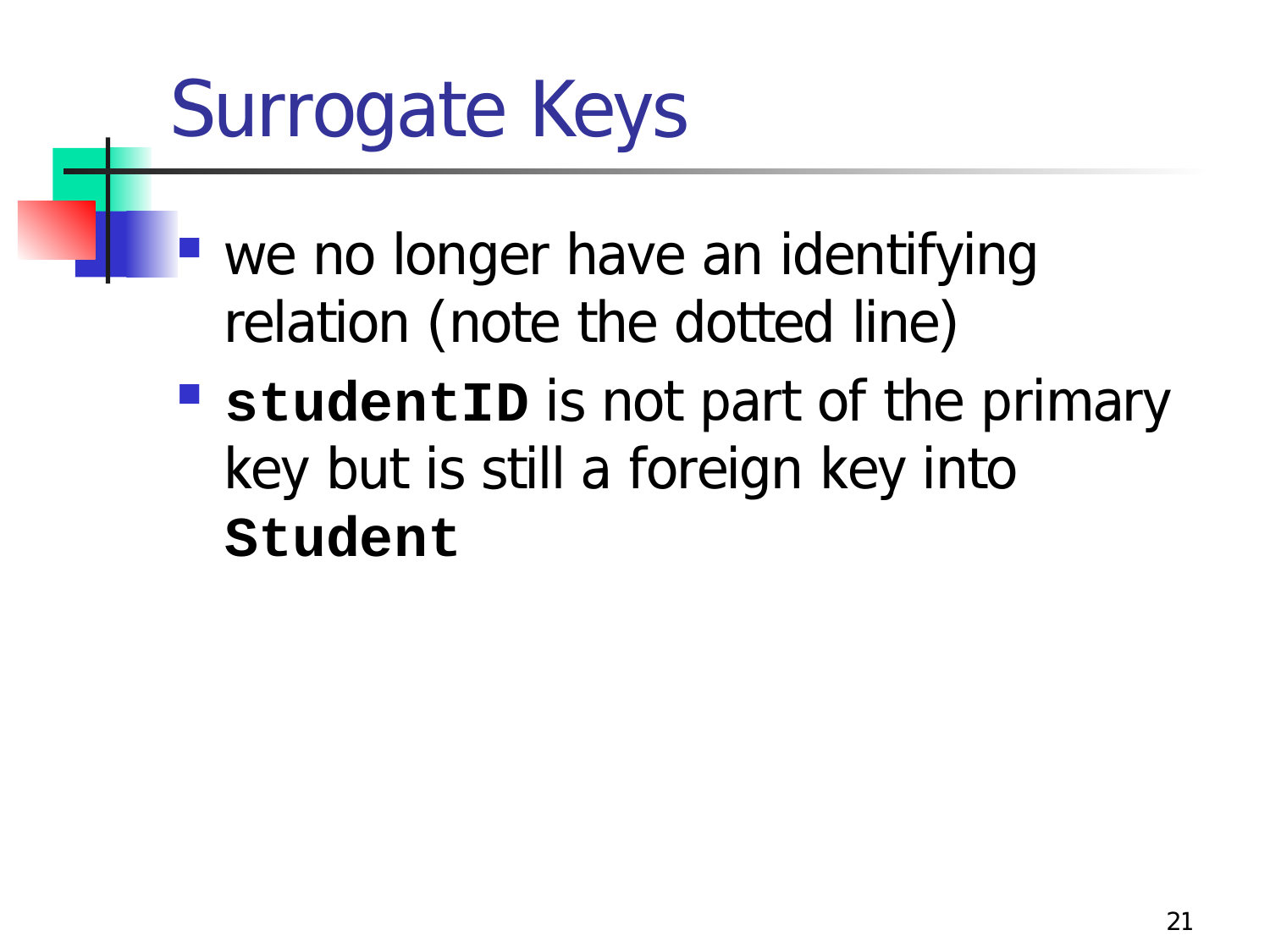

# Surrogate Keys
we no longer have an identifying relation (note the dotted line)
studentID is not part of the primary key but is still a foreign key into Student

21